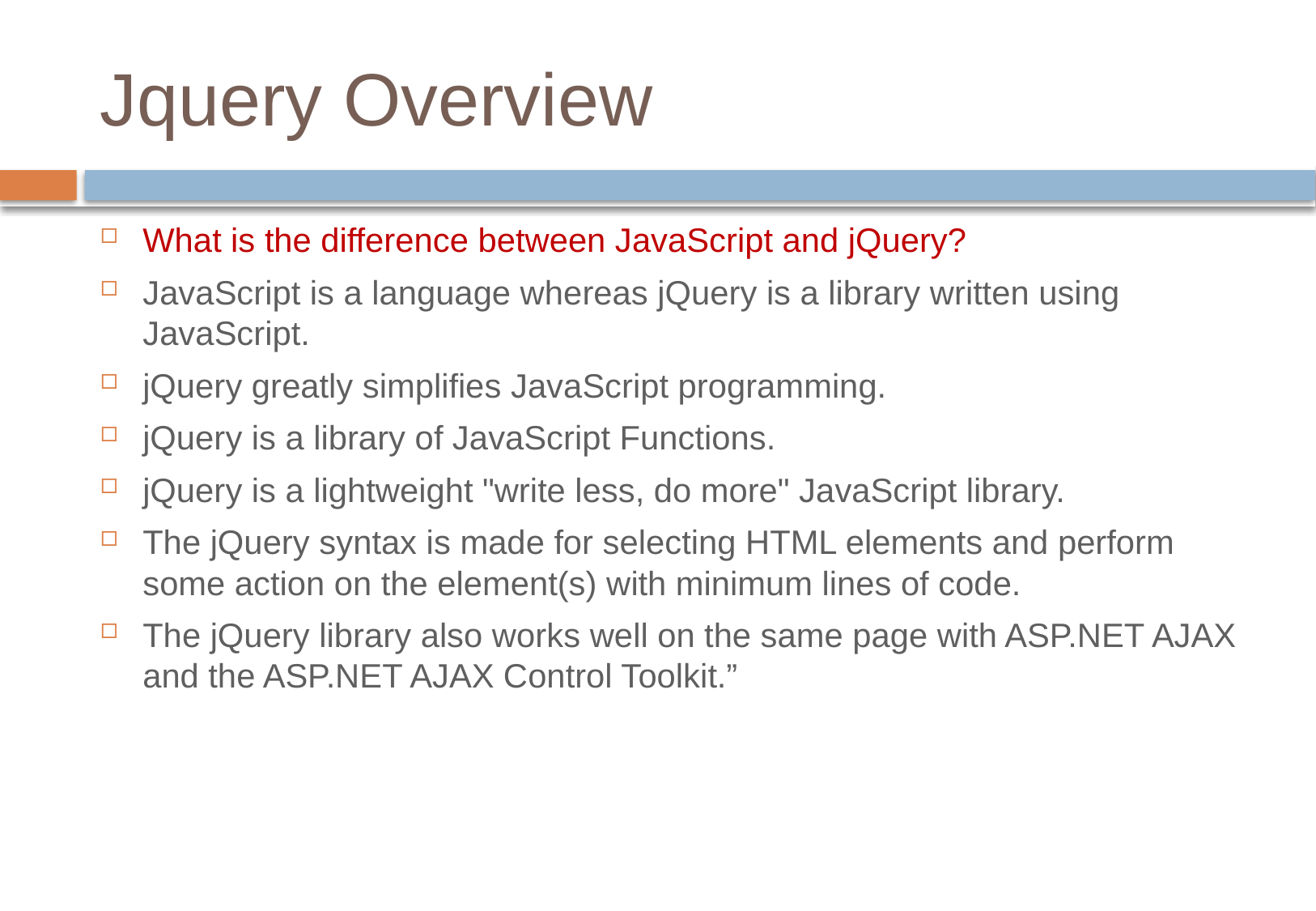

# Jquery Overview
What is the difference between JavaScript and jQuery?
JavaScript is a language whereas jQuery is a library written using JavaScript.
jQuery greatly simplifies JavaScript programming.
jQuery is a library of JavaScript Functions.
jQuery is a lightweight "write less, do more" JavaScript library.
The jQuery syntax is made for selecting HTML elements and perform some action on the element(s) with minimum lines of code.
The jQuery library also works well on the same page with ASP.NET AJAX and the ASP.NET AJAX Control Toolkit.”